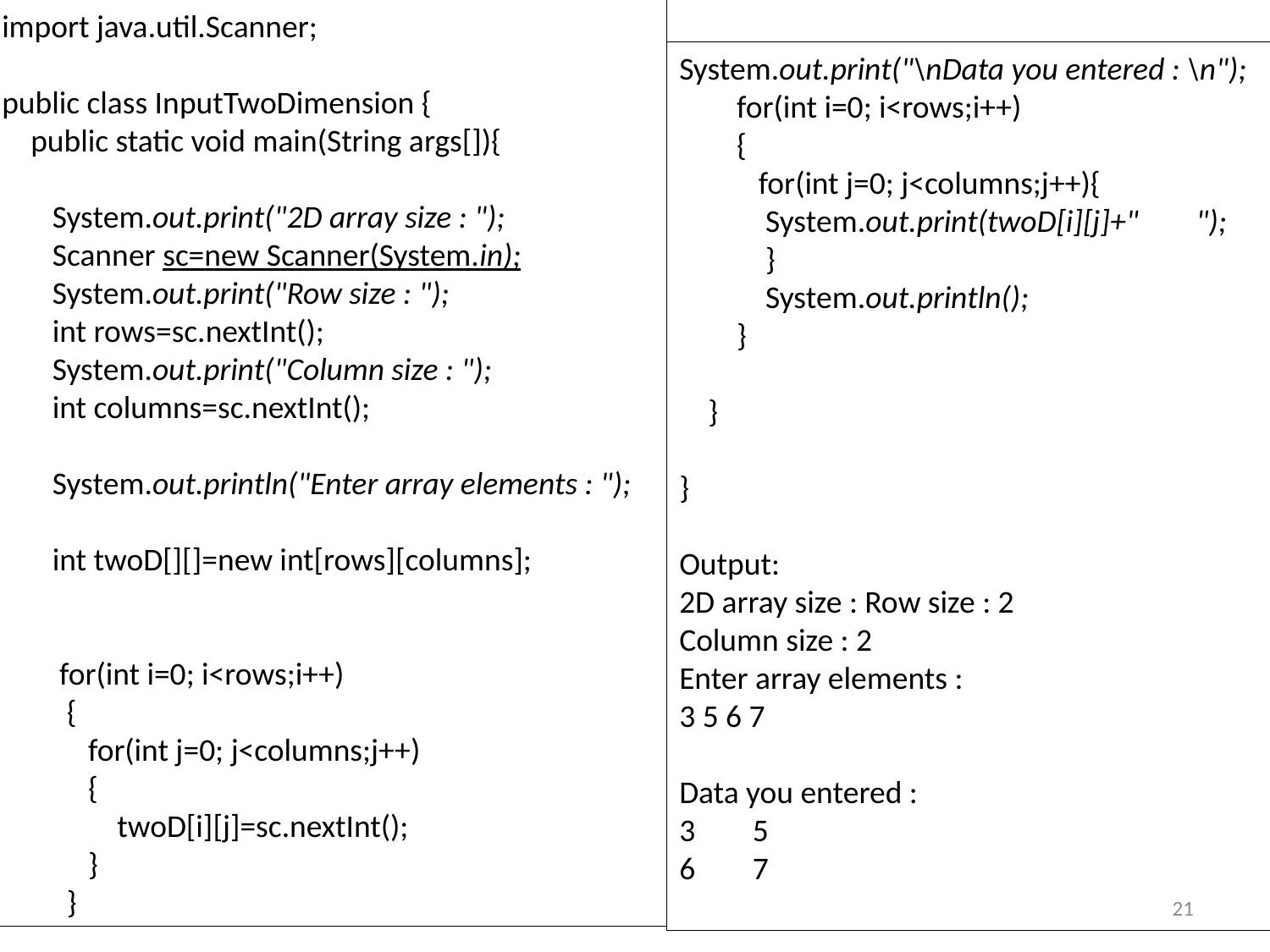

import java.util.Scanner;

public class InputTwoDimension {
    public static void main(String args[]){

       System.out.print("2D array size : ");
       Scanner sc=new Scanner(System.in);
       System.out.print("Row size : ");
       int rows=sc.nextInt();
       System.out.print("Column size : ");
       int columns=sc.nextInt();

       System.out.println("Enter array elements : ");

       int twoD[][]=new int[rows][columns];

        for(int i=0; i<rows;i++)
         {
            for(int j=0; j<columns;j++)
            {
                twoD[i][j]=sc.nextInt();
            }
         }
System.out.print("\nData you entered : \n");
        for(int i=0; i<rows;i++)
        {
           for(int j=0; j<columns;j++){
            System.out.print(twoD[i][j]+"        ");
            }
            System.out.println();
        }

    }

}

Output:
2D array size : Row size : 2
Column size : 2
Enter array elements :
3 5 6 7

Data you entered :
3        5
6        7

21